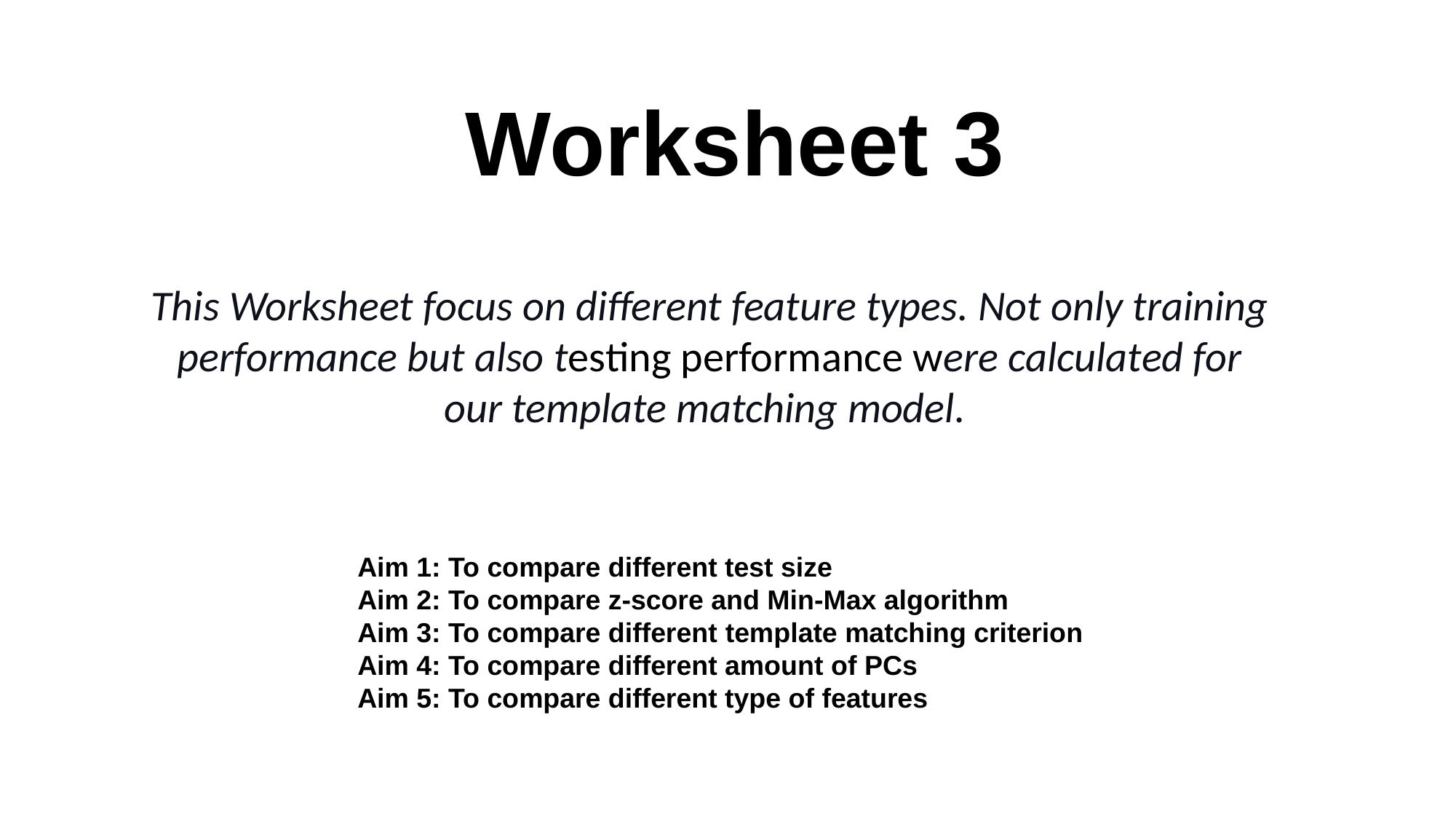

# Worksheet 3
This Worksheet focus on different feature types. Not only training performance but also testing performance were calculated for our template matching model.
Aim 1: To compare different test size​
Aim 2: To compare z-score and Min-Max algorithm
Aim 3: To compare different template matching criterion
​Aim 4: To compare different amount of PCs
​Aim 5: To compare different type of features